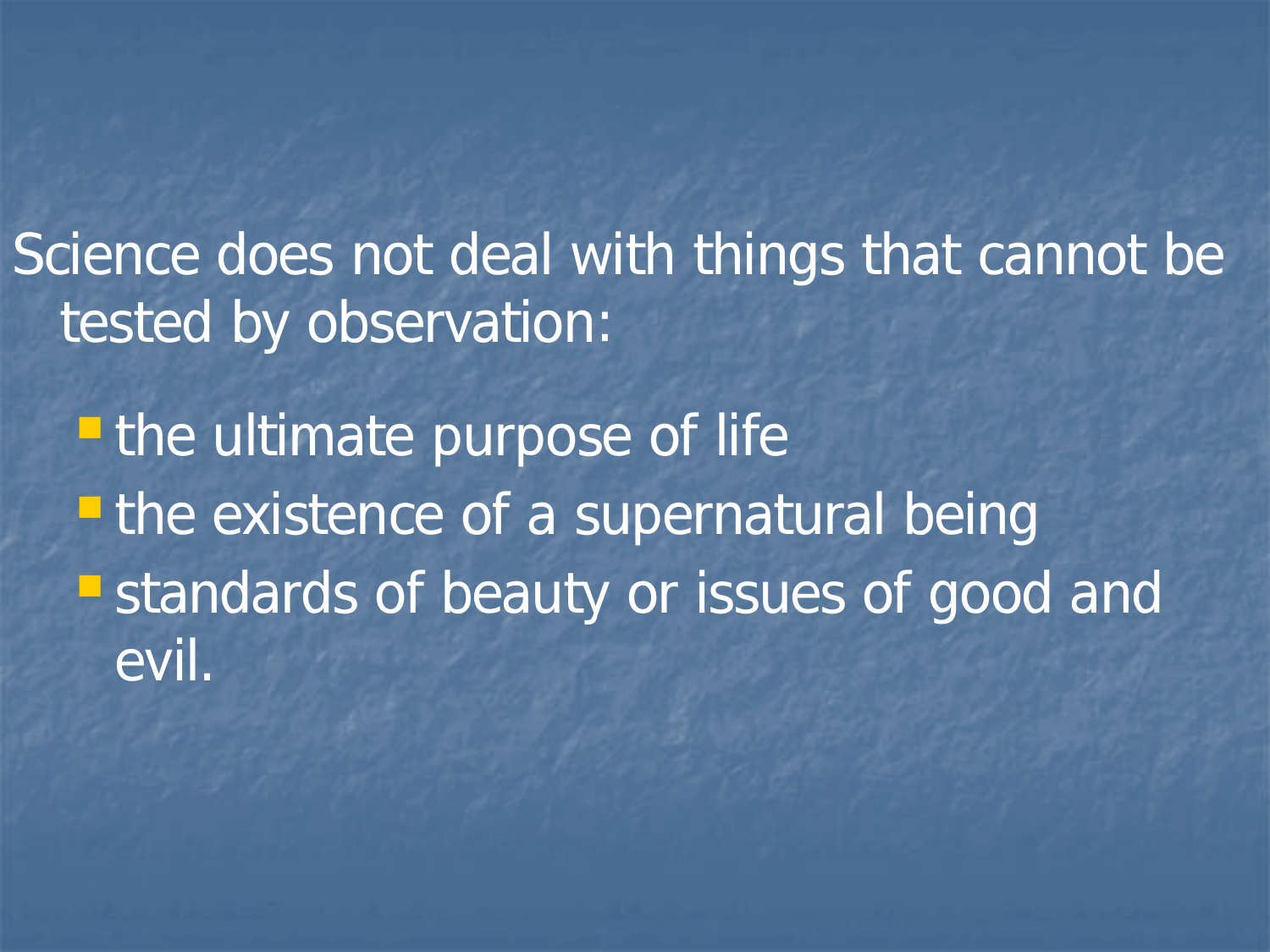

Science does not deal with things that cannot be tested by observation:

the ultimate purpose of life
the existence of a supernatural being
standards of beauty or issues of good and evil.